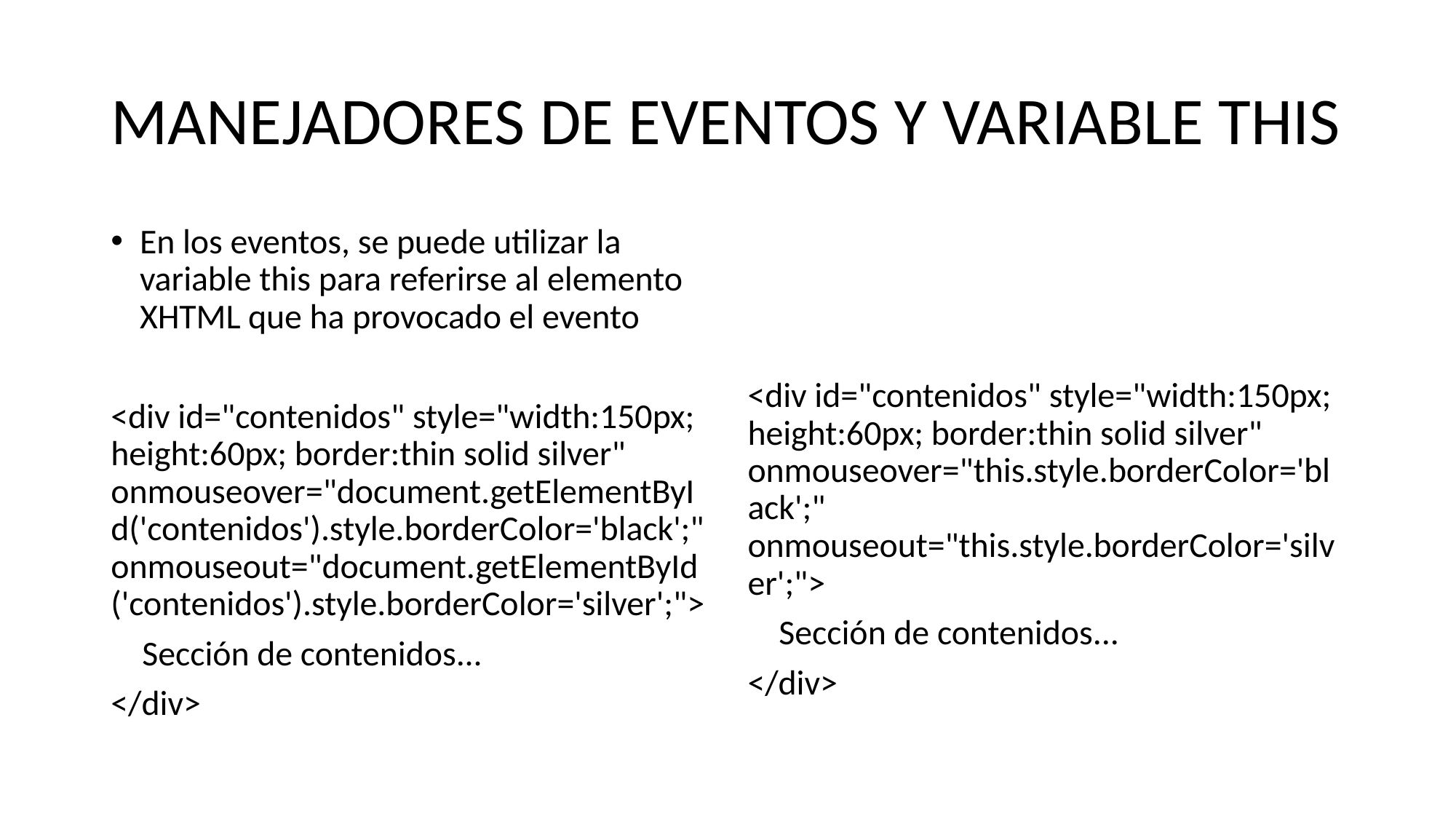

# MANEJADORES DE EVENTOS Y VARIABLE THIS
En los eventos, se puede utilizar la variable this para referirse al elemento XHTML que ha provocado el evento

<div id="contenidos" style="width:150px; height:60px; border:thin solid silver" onmouseover="document.getElementById('contenidos').style.borderColor='black';" onmouseout="document.getElementById('contenidos').style.borderColor='silver';">
    Sección de contenidos...
</div>

<div id="contenidos" style="width:150px; height:60px; border:thin solid silver" onmouseover="this.style.borderColor='black';" onmouseout="this.style.borderColor='silver';">
    Sección de contenidos...
</div>